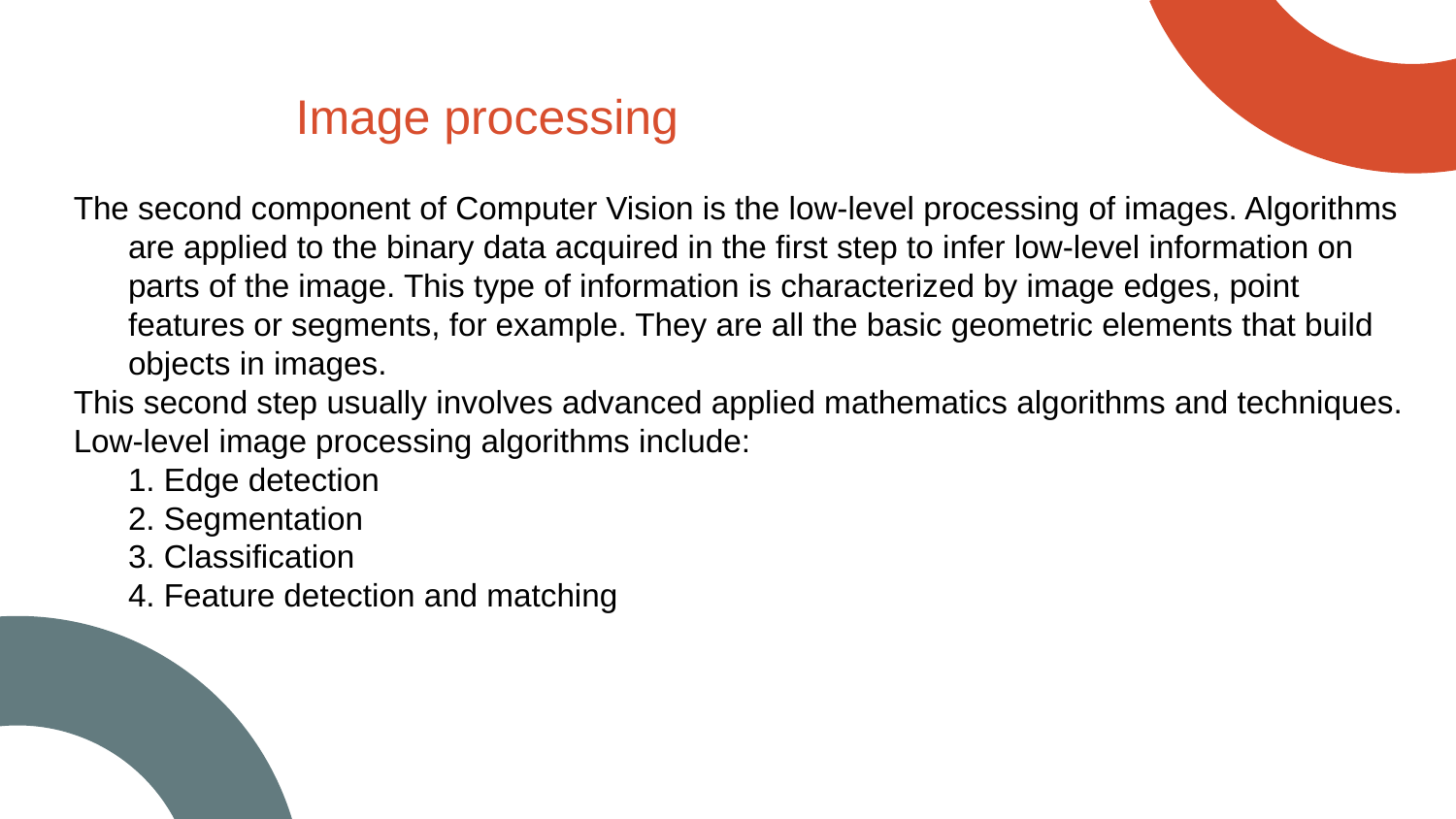

# Image processing
The second component of Computer Vision is the low-level processing of images. Algorithms are applied to the binary data acquired in the first step to infer low-level information on parts of the image. This type of information is characterized by image edges, point features or segments, for example. They are all the basic geometric elements that build objects in images.
This second step usually involves advanced applied mathematics algorithms and techniques.
Low-level image processing algorithms include:
1. Edge detection
2. Segmentation
3. Classification
4. Feature detection and matching